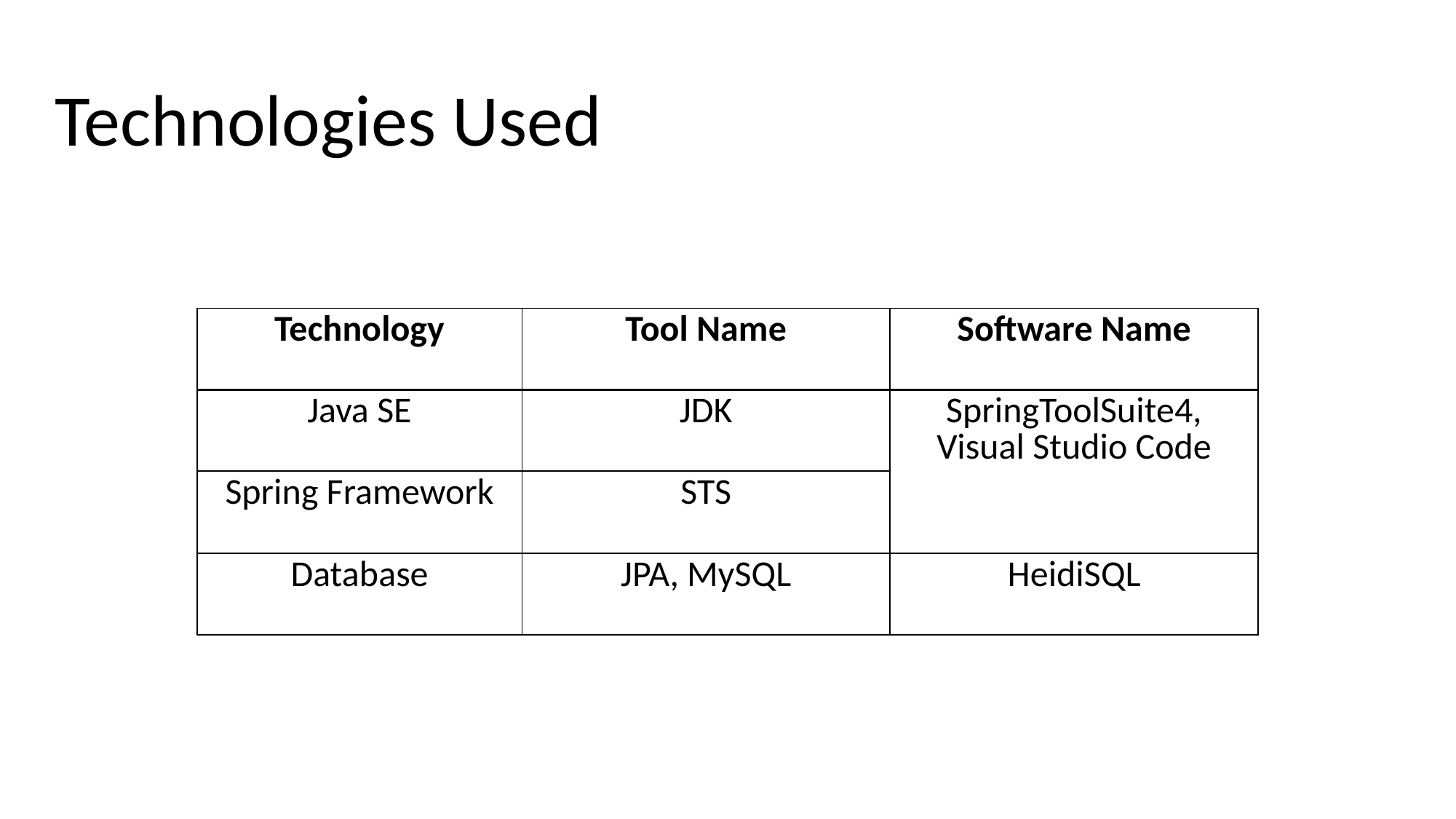

# Technologies Used
| Technology | Tool Name | Software Name |
| --- | --- | --- |
| Java SE | JDK | SpringToolSuite4, Visual Studio Code |
| Spring Framework | STS | SpringToolSuite4, Visual Studio Code |
| Database | JPA, MySQL | HeidiSQL |